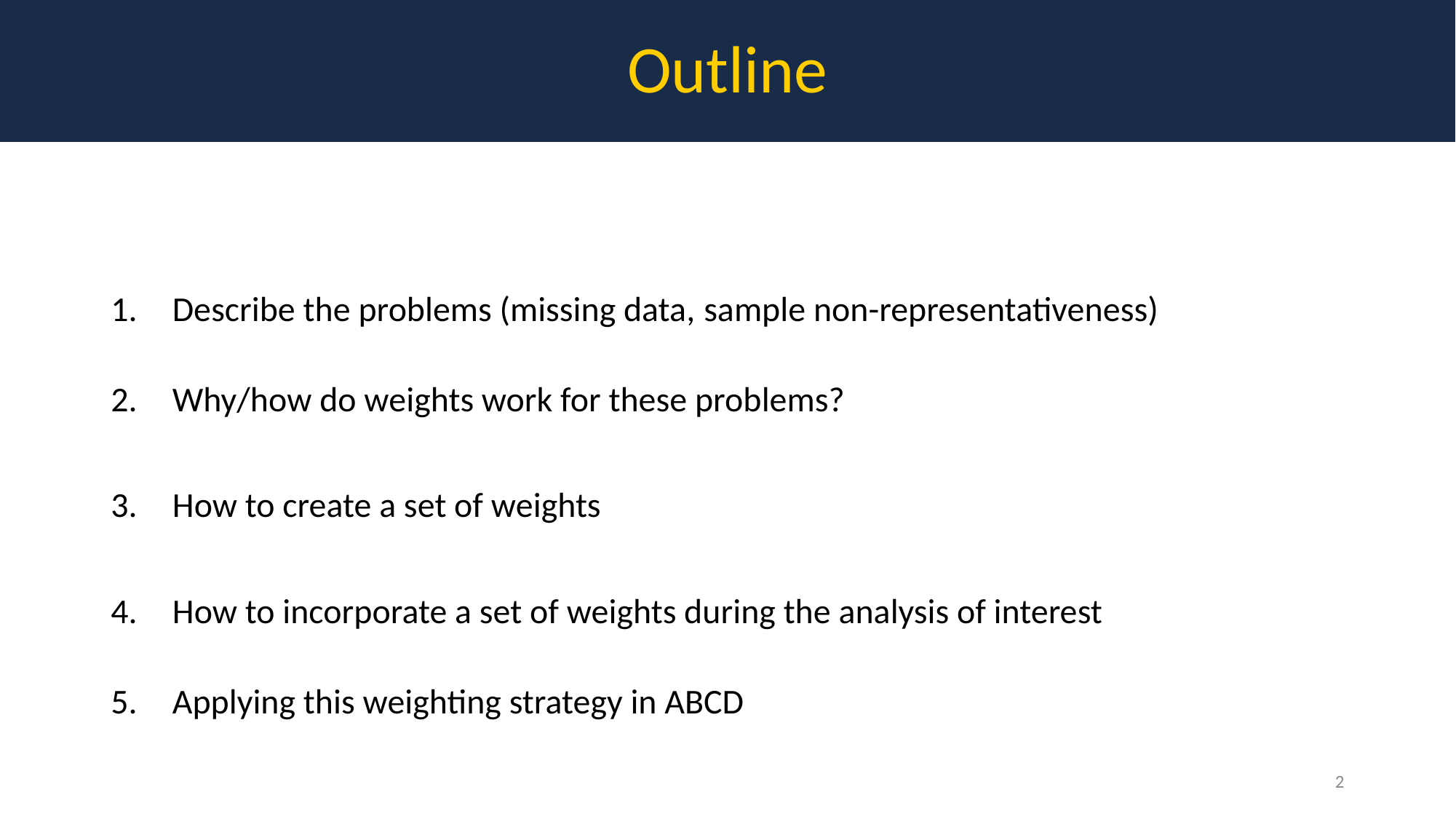

Outline

Describe the problems (missing data, sample non-representativeness)
Why/how do weights work for these problems?

How to create a set of weights

How to incorporate a set of weights during the analysis of interest
Applying this weighting strategy in ABCD
2